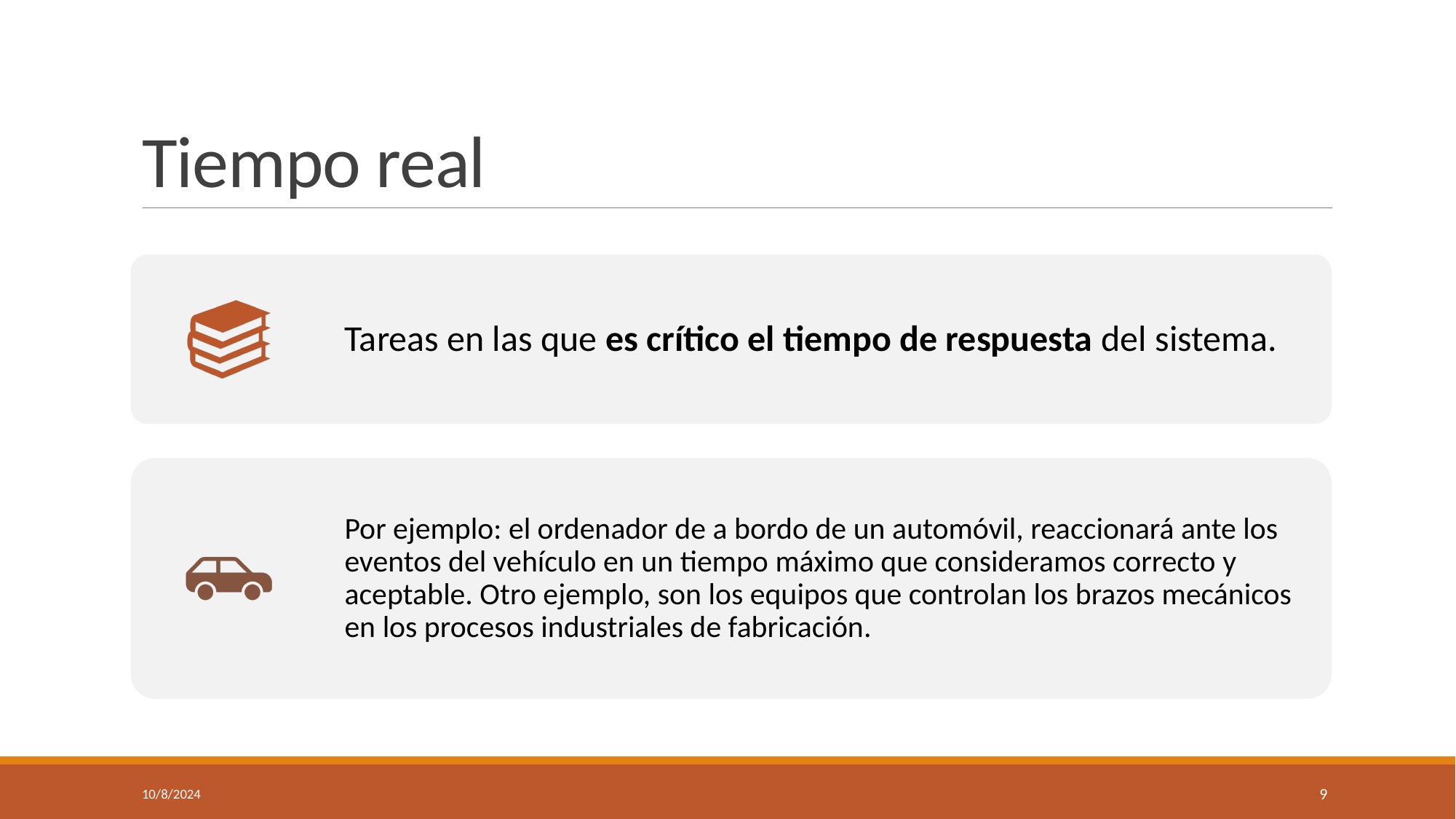

# Tiempo real
Tareas en las que es crítico el tiempo de respuesta del sistema.
Por ejemplo: el ordenador de a bordo de un automóvil, reaccionará ante los eventos del vehículo en un tiempo máximo que consideramos correcto y aceptable. Otro ejemplo, son los equipos que controlan los brazos mecánicos en los procesos industriales de fabricación.
10/8/2024
9